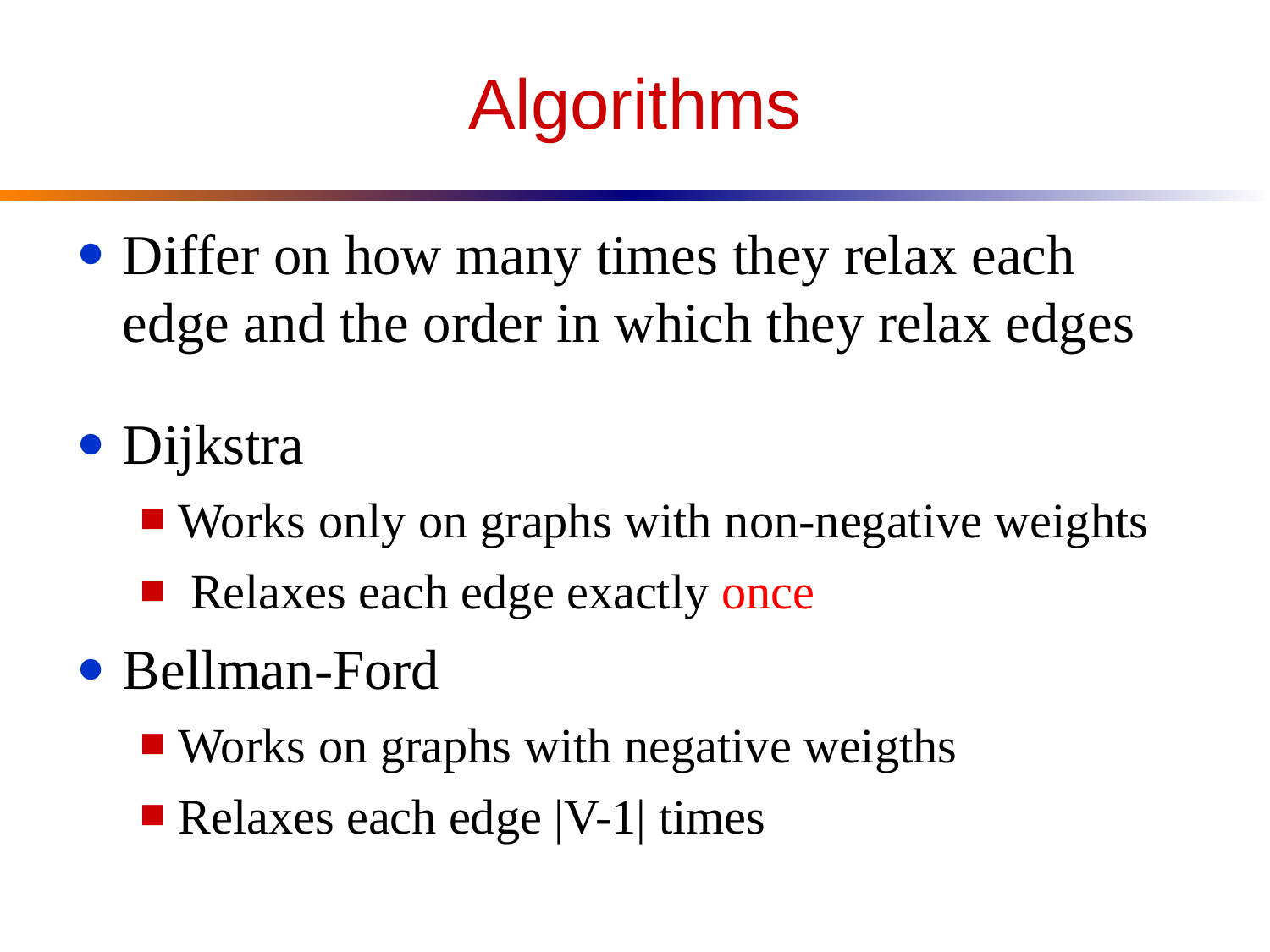

Algorithms
Differ on how many times they relax each edge and the order in which they relax edges

Dijkstra
Works only on graphs with non-negative weights
 Relaxes each edge exactly once
Bellman-Ford
Works on graphs with negative weigths
Relaxes each edge |V-1| times